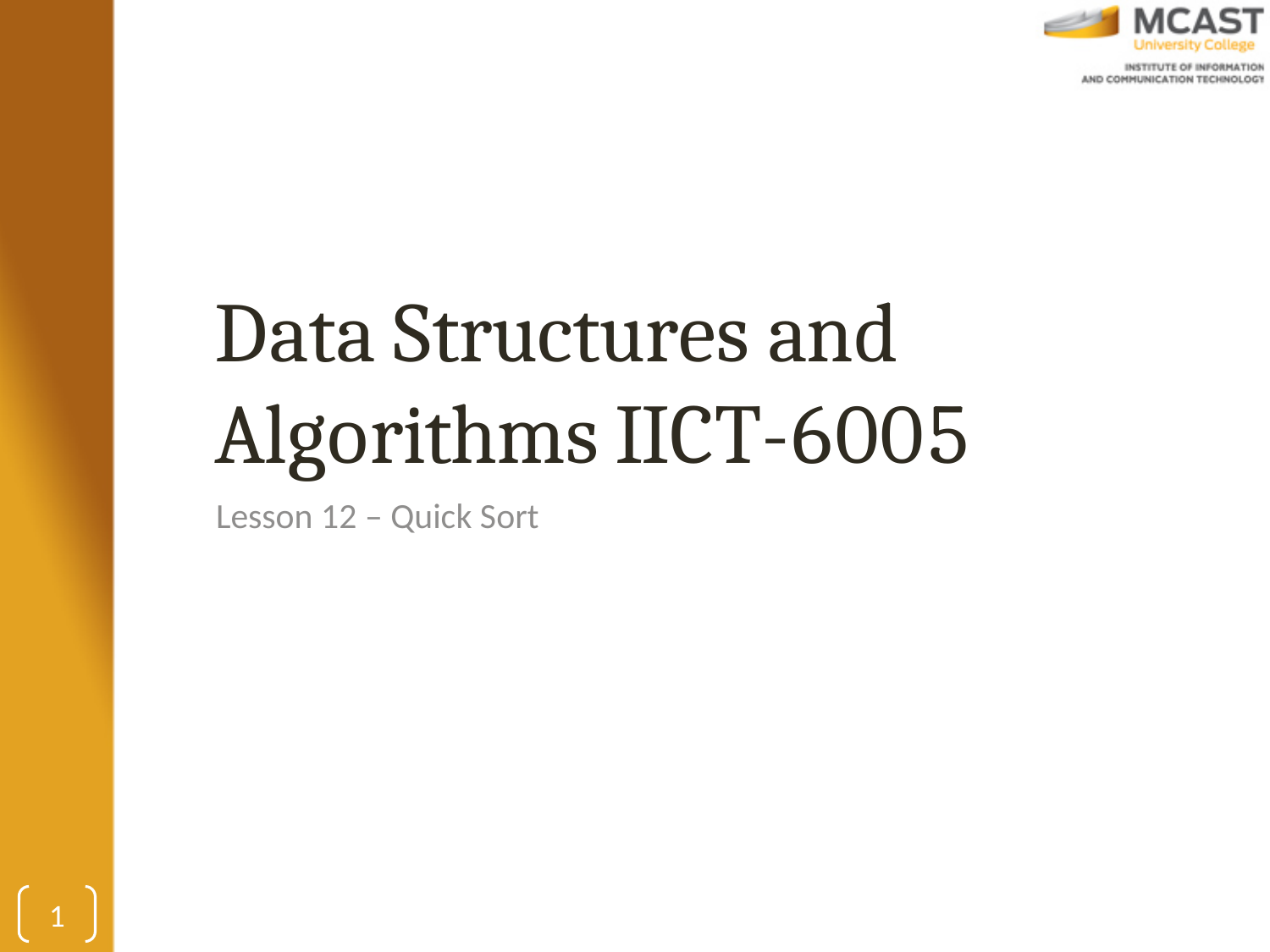

# Data Structures and Algorithms IICT-6005
Lesson 12 – Quick Sort
1